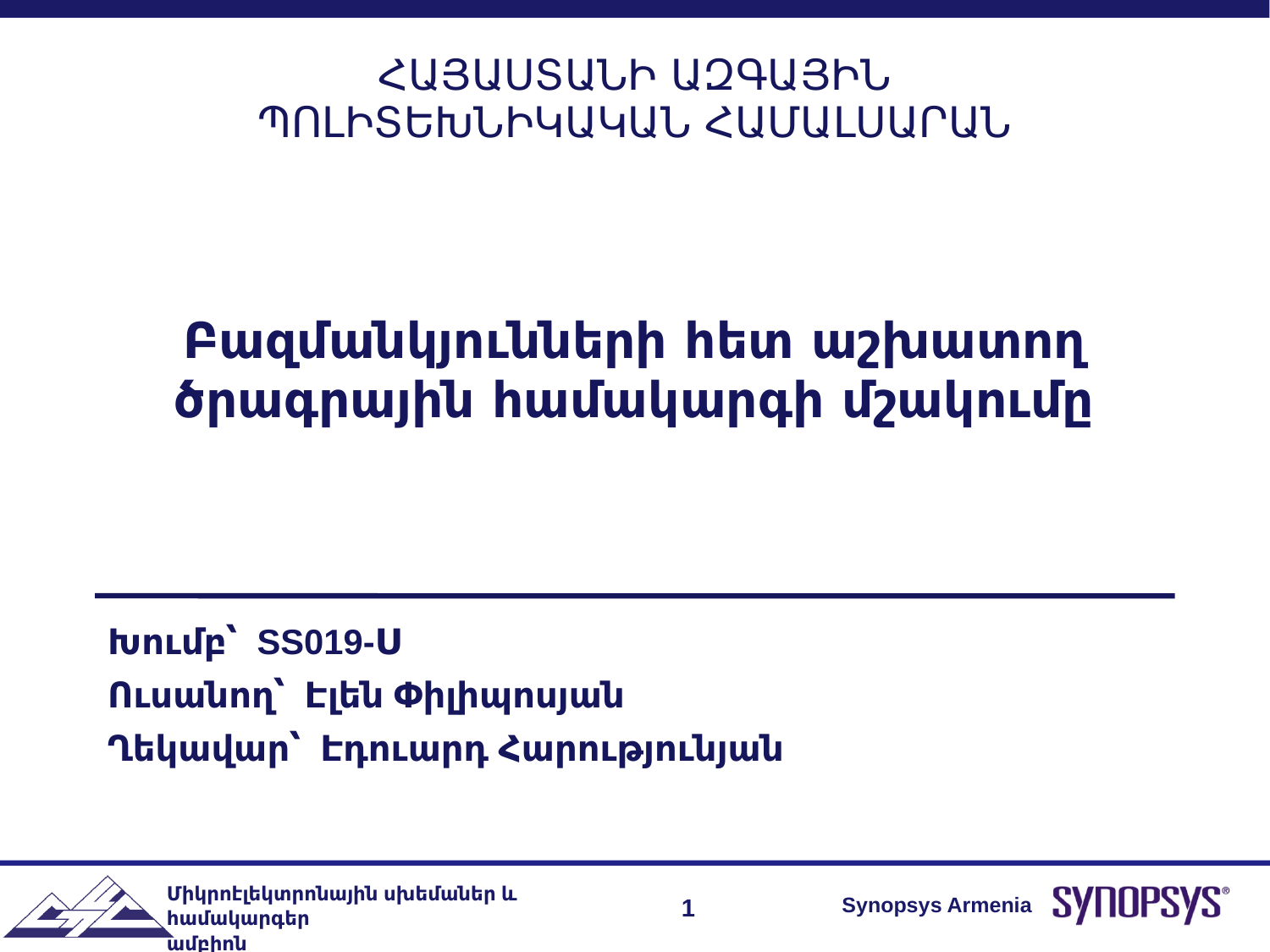

Բազմանկյունների հետ աշխատող ծրագրային համակարգի մշակումը
Խումբ՝  SS019-Ս
Ուսանող՝  Էլեն Փիլիպոսյան
Ղեկավար՝  Էդուարդ Հարությունյան